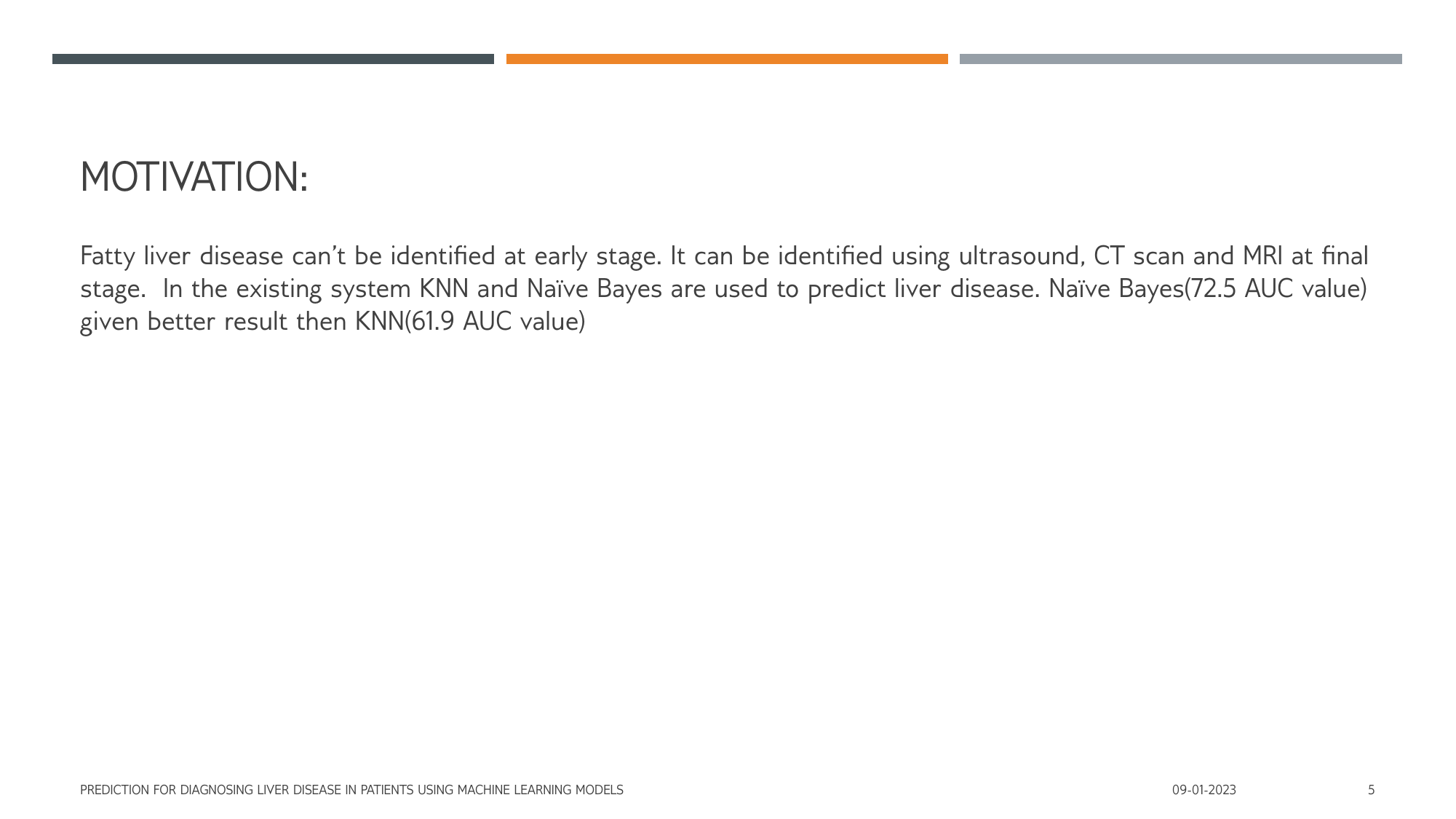

Fatty liver disease can’t be identified at early stage. It can be identified using ultrasound, CT scan and MRI at final stage.  In the existing system KNN and Naïve Bayes are used to predict liver disease. Naïve Bayes(72.5 AUC value) given better result then KNN(61.9 AUC value)
# Motivation:
Prediction for Diagnosing Liver Disease in Patients using Machine Learning Models
09-01-2023
5